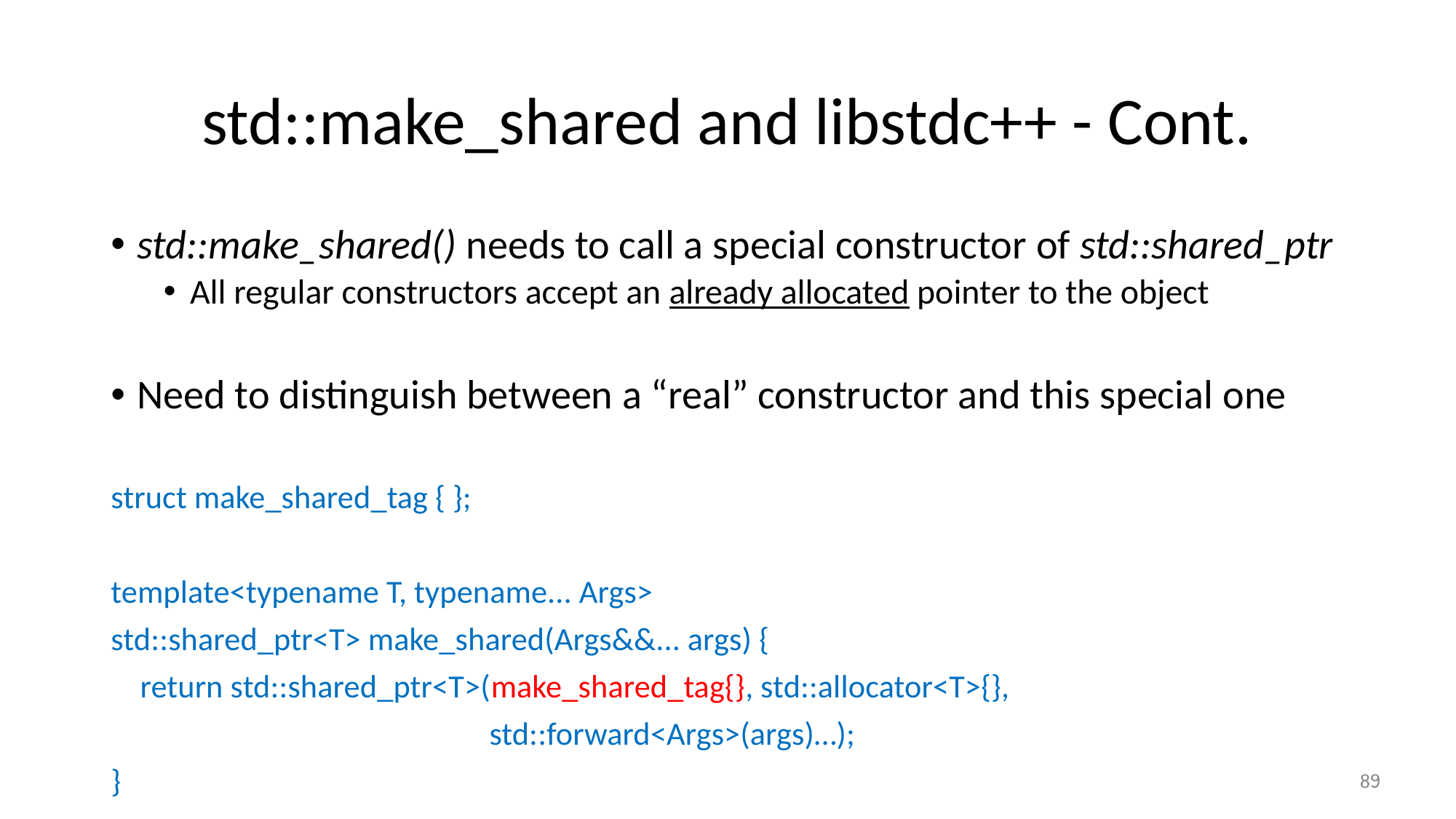

# std::make_shared and libstdc++ - Cont.
std::make_shared() needs to call a special constructor of std::shared_ptr
All regular constructors accept an already allocated pointer to the object

Need to distinguish between a “real” constructor and this special one

struct make_shared_tag { };

template<typename T, typename... Args>
std::shared_ptr<T> make_shared(Args&&... args) {
    return std::shared_ptr<T>(make_shared_tag{}, std::allocator<T>{},
                                                    std::forward<Args>(args)…);
}

89